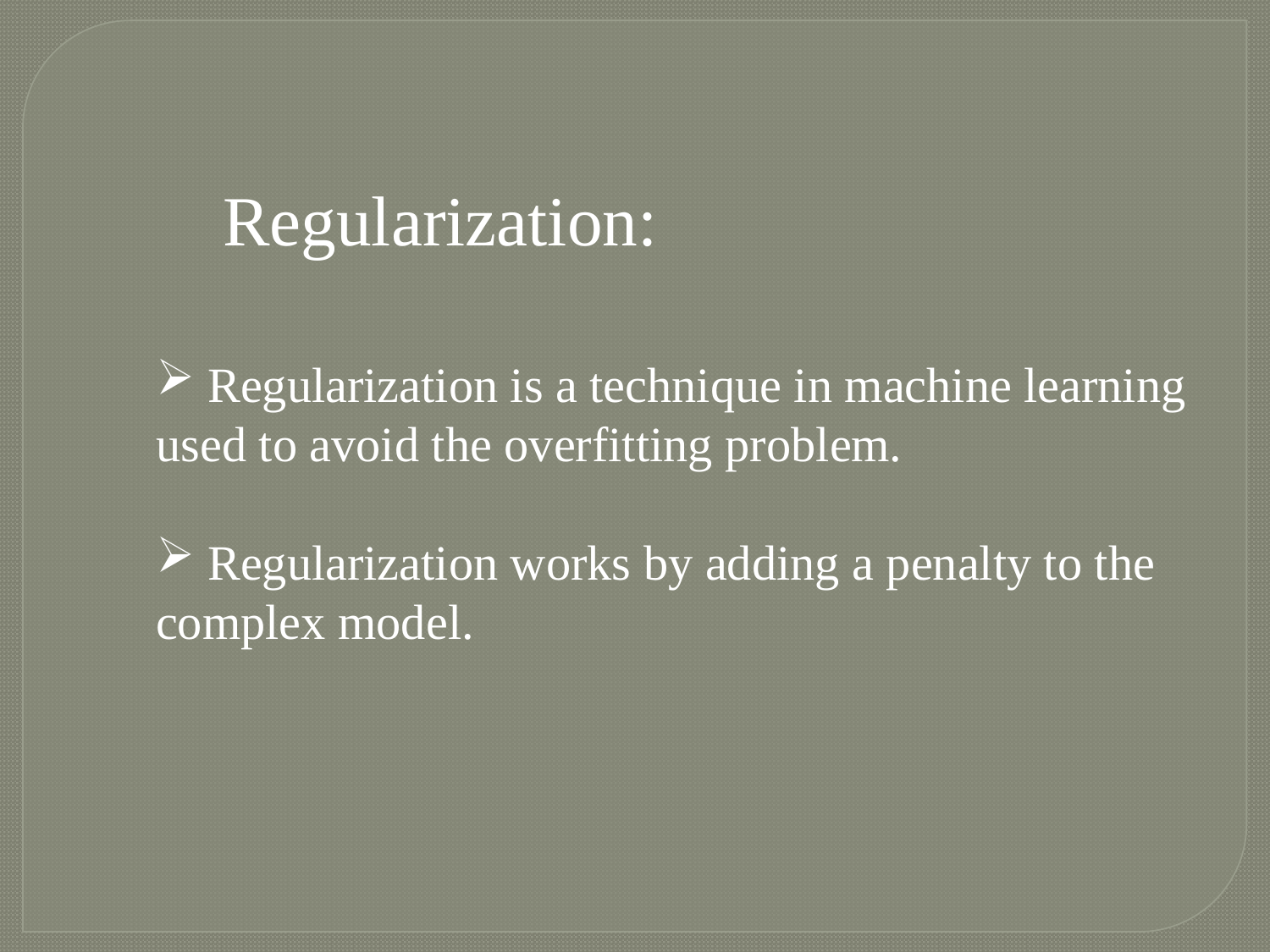

Regularization:

 Regularization is a technique in machine learning
used to avoid the overfitting problem.

 Regularization works by adding a penalty to the
complex model.